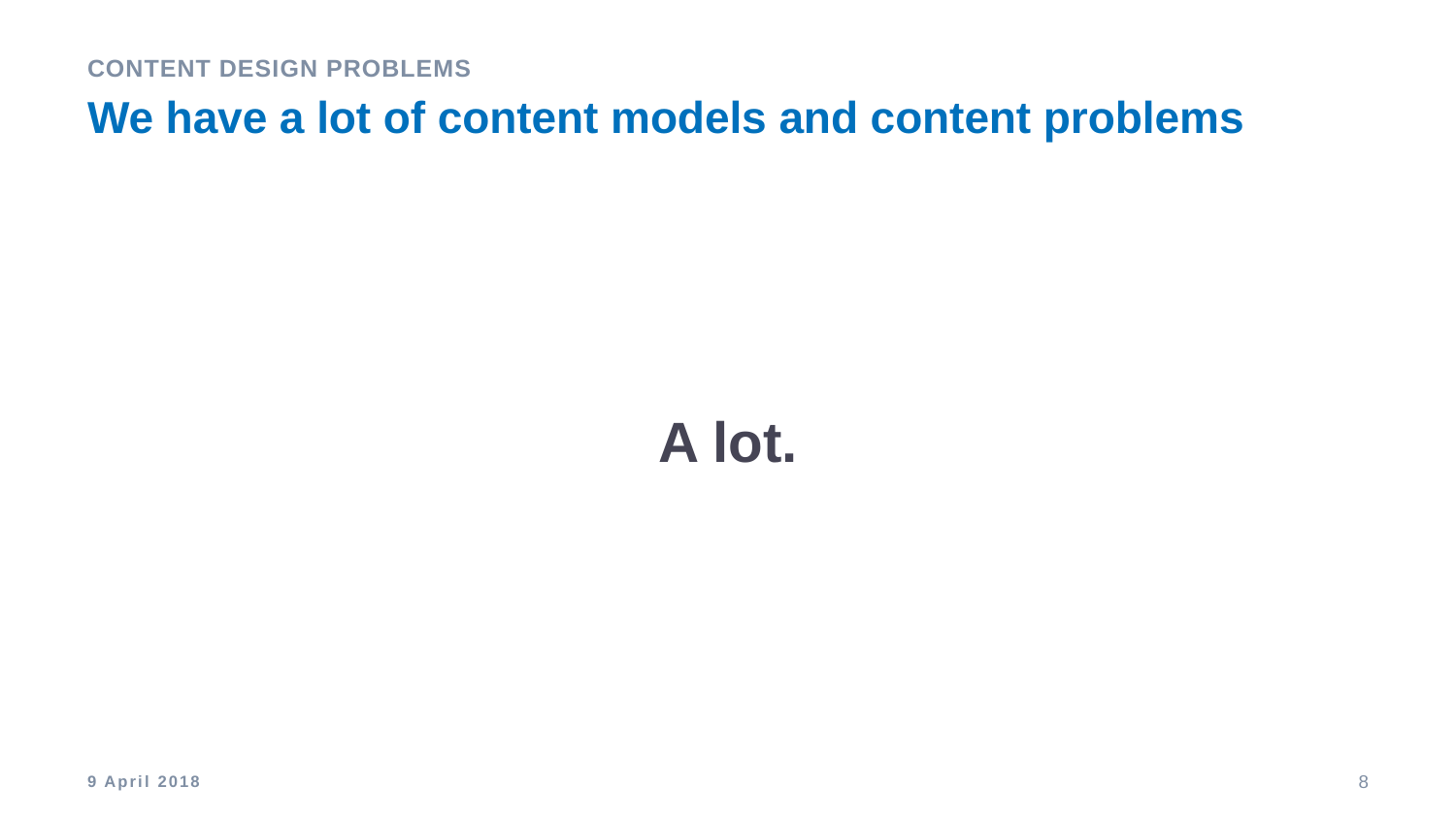

Content design problems
# We have a lot of content models and content problems
A lot.
9 April 2018

8